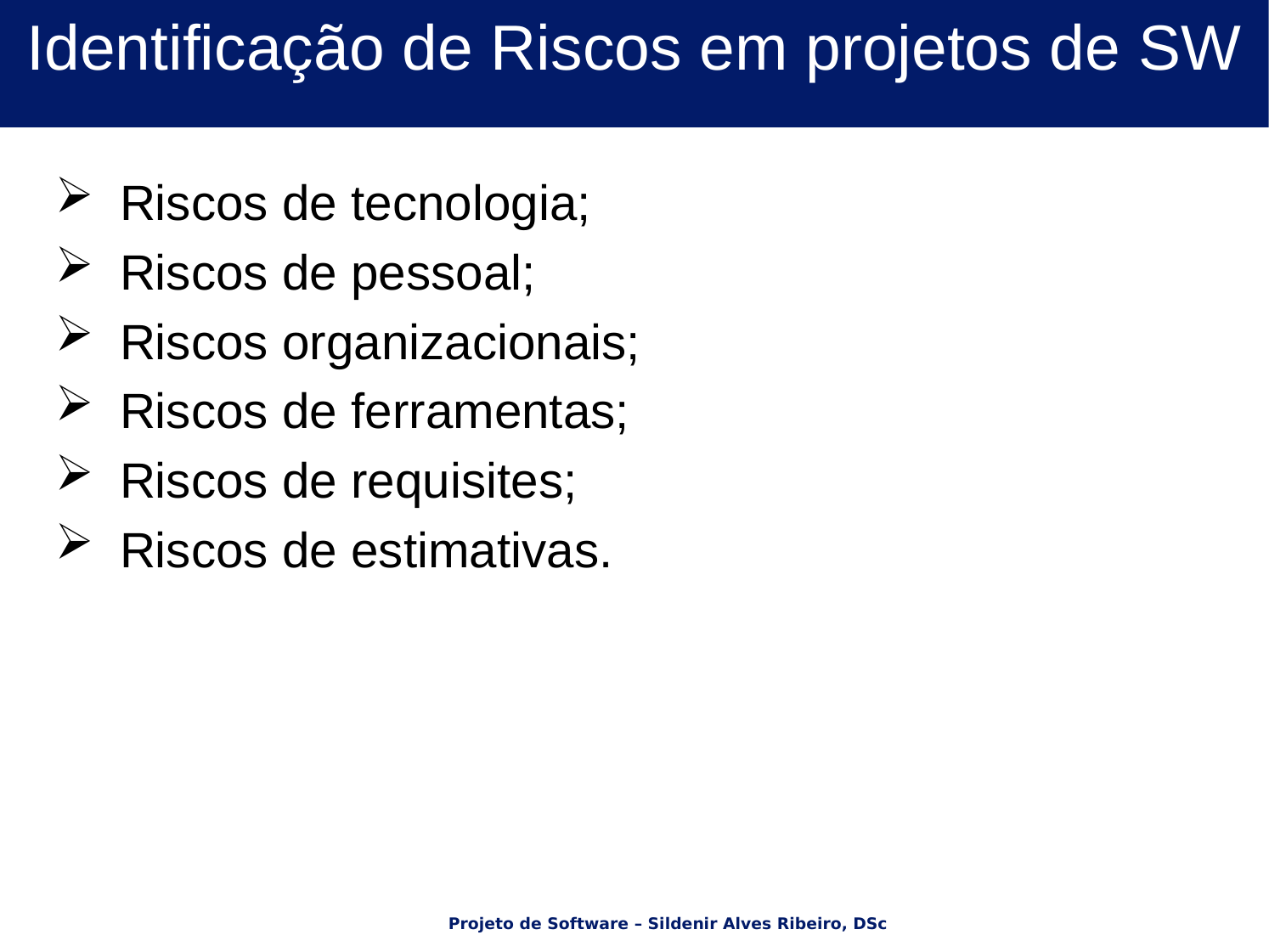

# Identificação de Riscos em projetos de SW
Riscos de tecnologia;
Riscos de pessoal;
Riscos organizacionais;
Riscos de ferramentas;
Riscos de requisites;
Riscos de estimativas.
Projeto de Software – Sildenir Alves Ribeiro, DSc